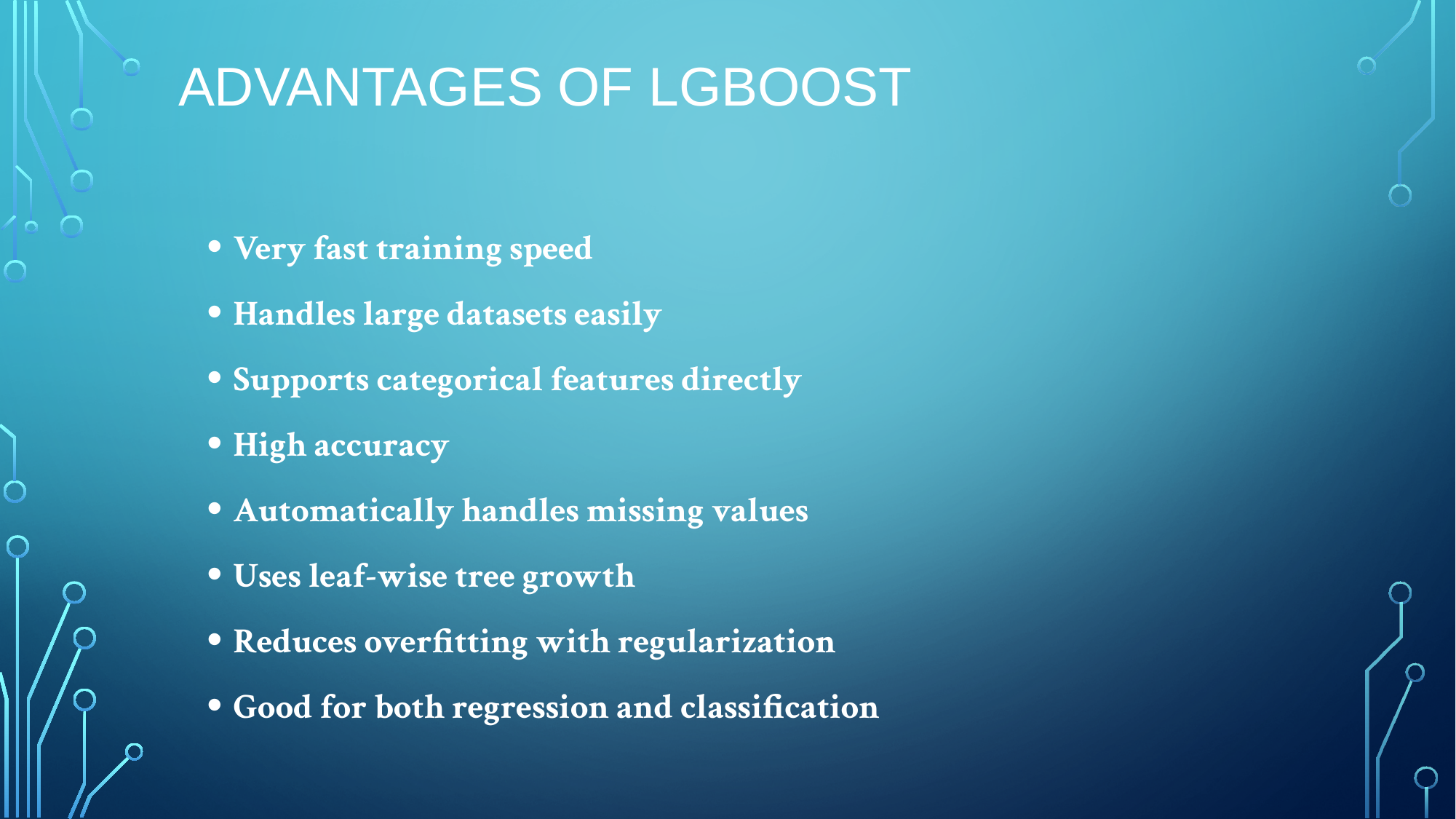

# Advantages of LGBoost
Very fast training speed
Handles large datasets easily
Supports categorical features directly
High accuracy
Automatically handles missing values
Uses leaf-wise tree growth
Reduces overfitting with regularization
Good for both regression and classification